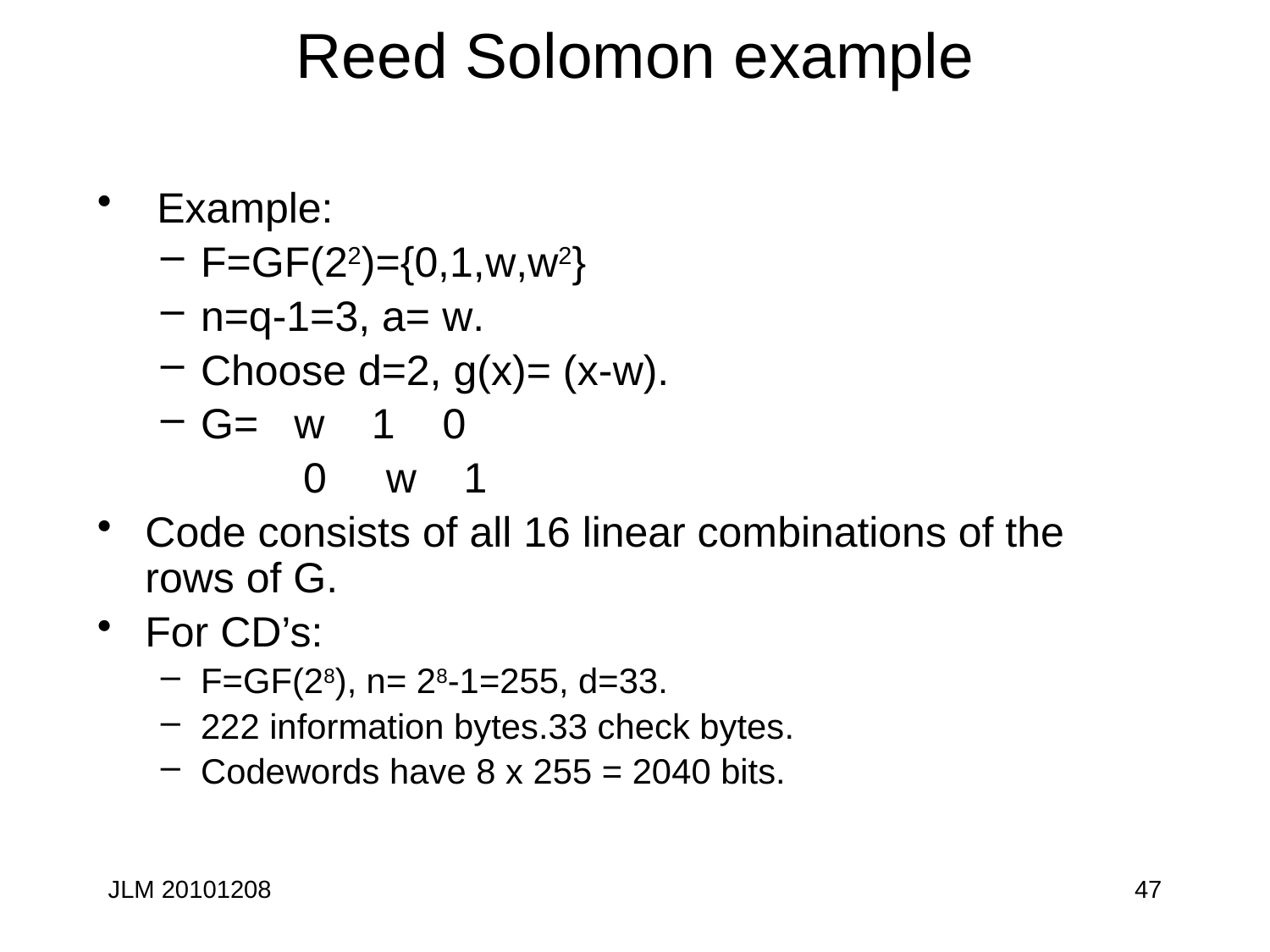

# Reed Solomon example
 Example:
F=GF(22)={0,1,w,w2}
n=q-1=3, a= w.
Choose d=2, g(x)= (x-w).
G=   w    1    0
            0     w    1
Code consists of all 16 linear combinations of the rows of G.
For CD’s:
F=GF(28), n= 28-1=255, d=33.
222 information bytes.33 check bytes.
Codewords have 8 x 255 = 2040 bits.
JLM 20101208
47